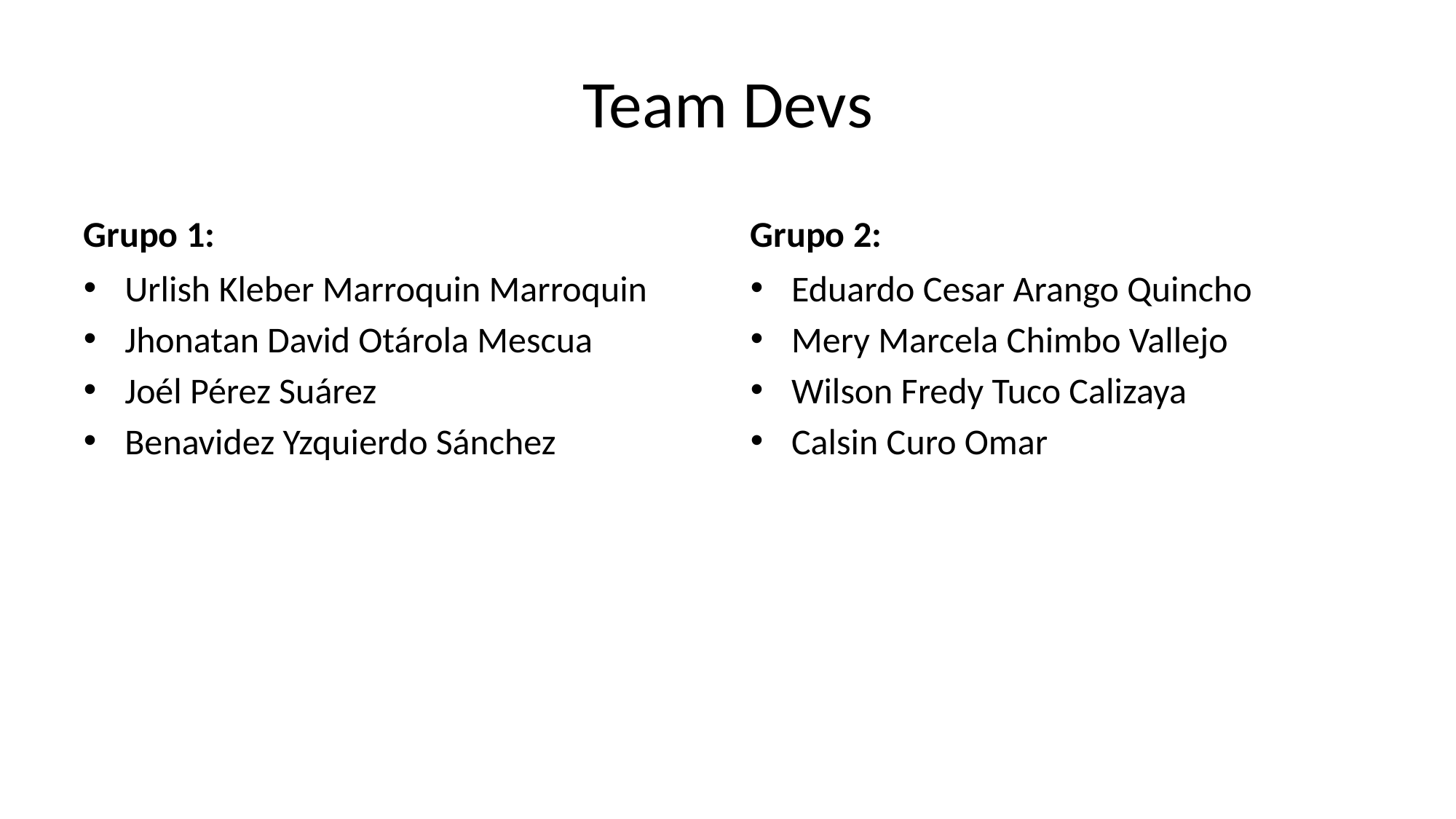

# Team Devs
Grupo 1:
Grupo 2:
Urlish Kleber Marroquin Marroquin
Jhonatan David Otárola Mescua
Joél Pérez Suárez
Benavidez Yzquierdo Sánchez

Eduardo Cesar Arango Quincho
Mery Marcela Chimbo Vallejo
Wilson Fredy Tuco Calizaya
Calsin Curo Omar